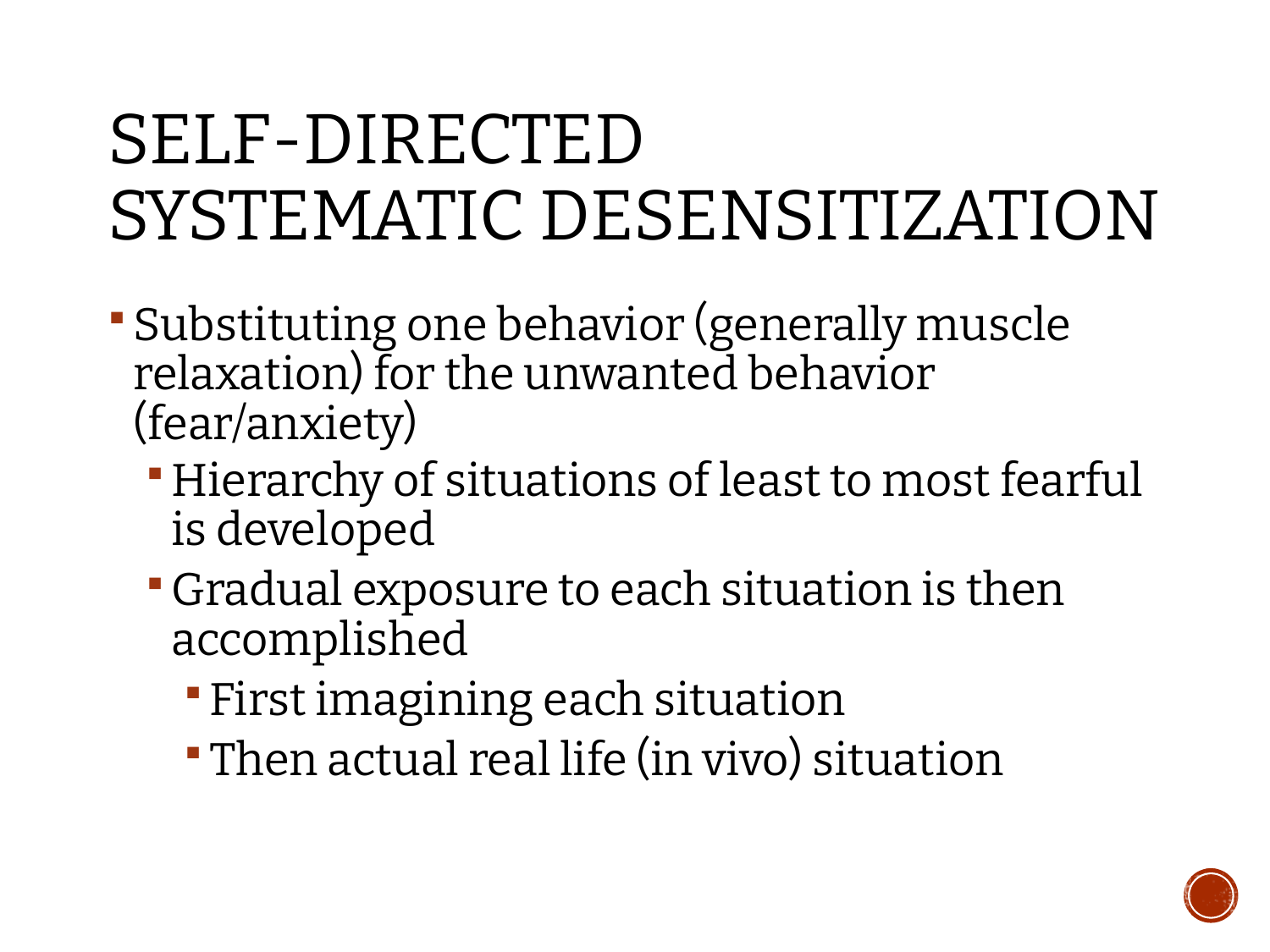

# Self-Directed Systematic Desensitization
Substituting one behavior (generally muscle relaxation) for the unwanted behavior (fear/anxiety)
Hierarchy of situations of least to most fearful is developed
Gradual exposure to each situation is then accomplished
First imagining each situation
Then actual real life (in vivo) situation